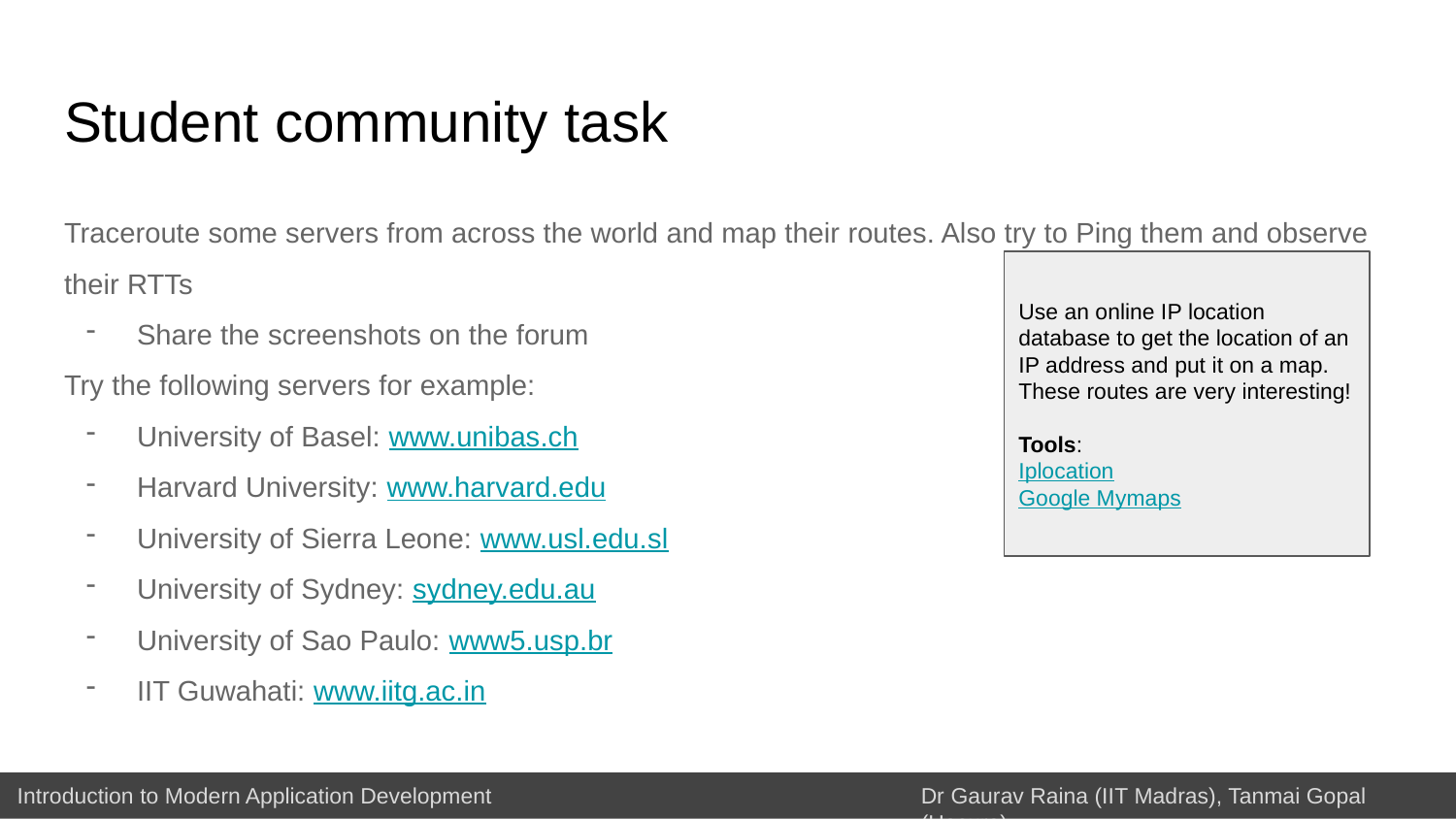

# Student community task
Traceroute some servers from across the world and map their routes. Also try to Ping them and observe their RTTs
Share the screenshots on the forum
Try the following servers for example:
University of Basel: www.unibas.ch
Harvard University: www.harvard.edu
University of Sierra Leone: www.usl.edu.sl
University of Sydney: sydney.edu.au
University of Sao Paulo: www5.usp.br
IIT Guwahati: www.iitg.ac.in

Use an online IP location database to get the location of an IP address and put it on a map. These routes are very interesting!

Tools:
Iplocation
Google Mymaps